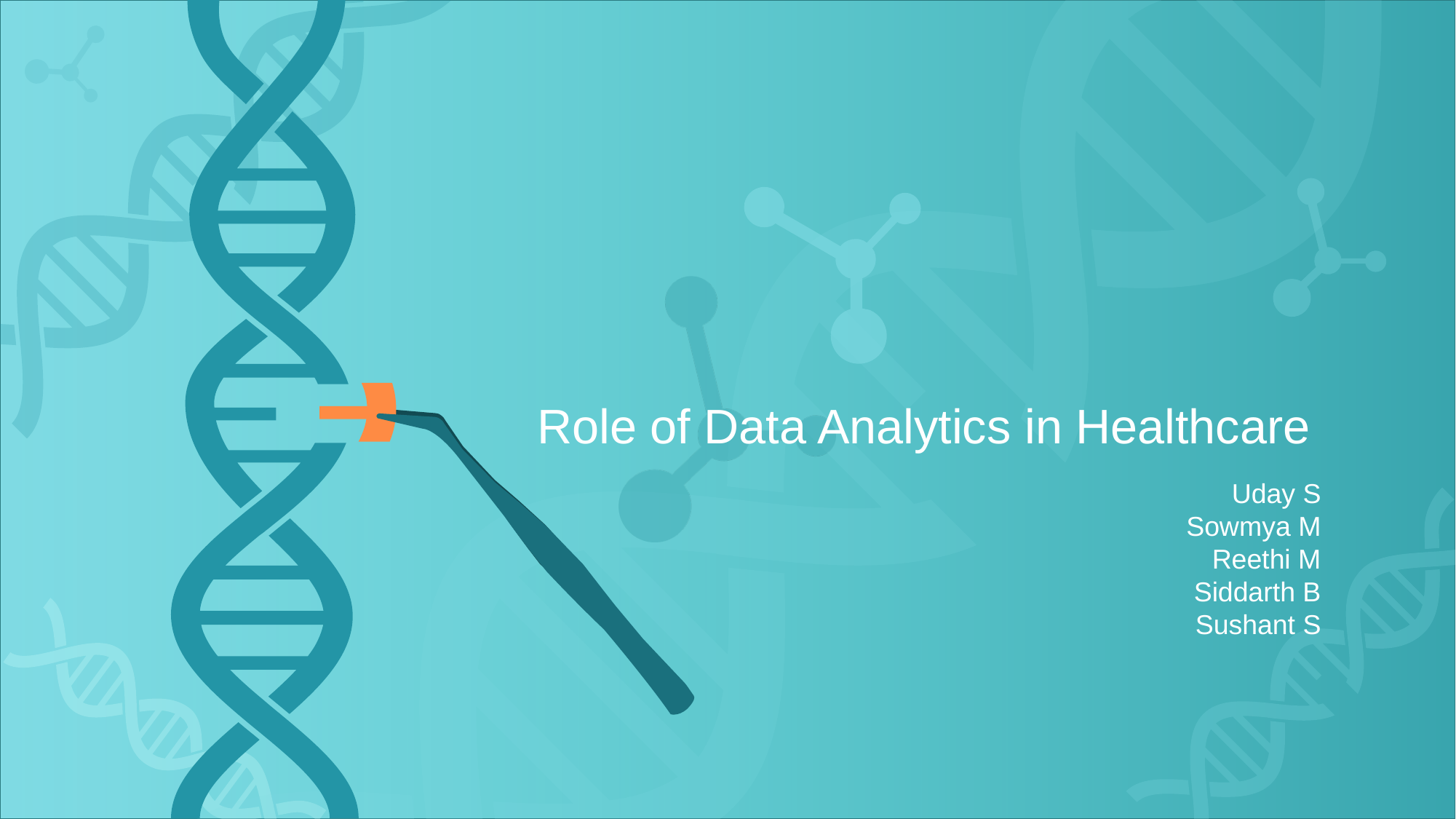

Role of Data Analytics in Healthcare

Uday S
Sowmya M
Reethi M
Siddarth B
Sushant S